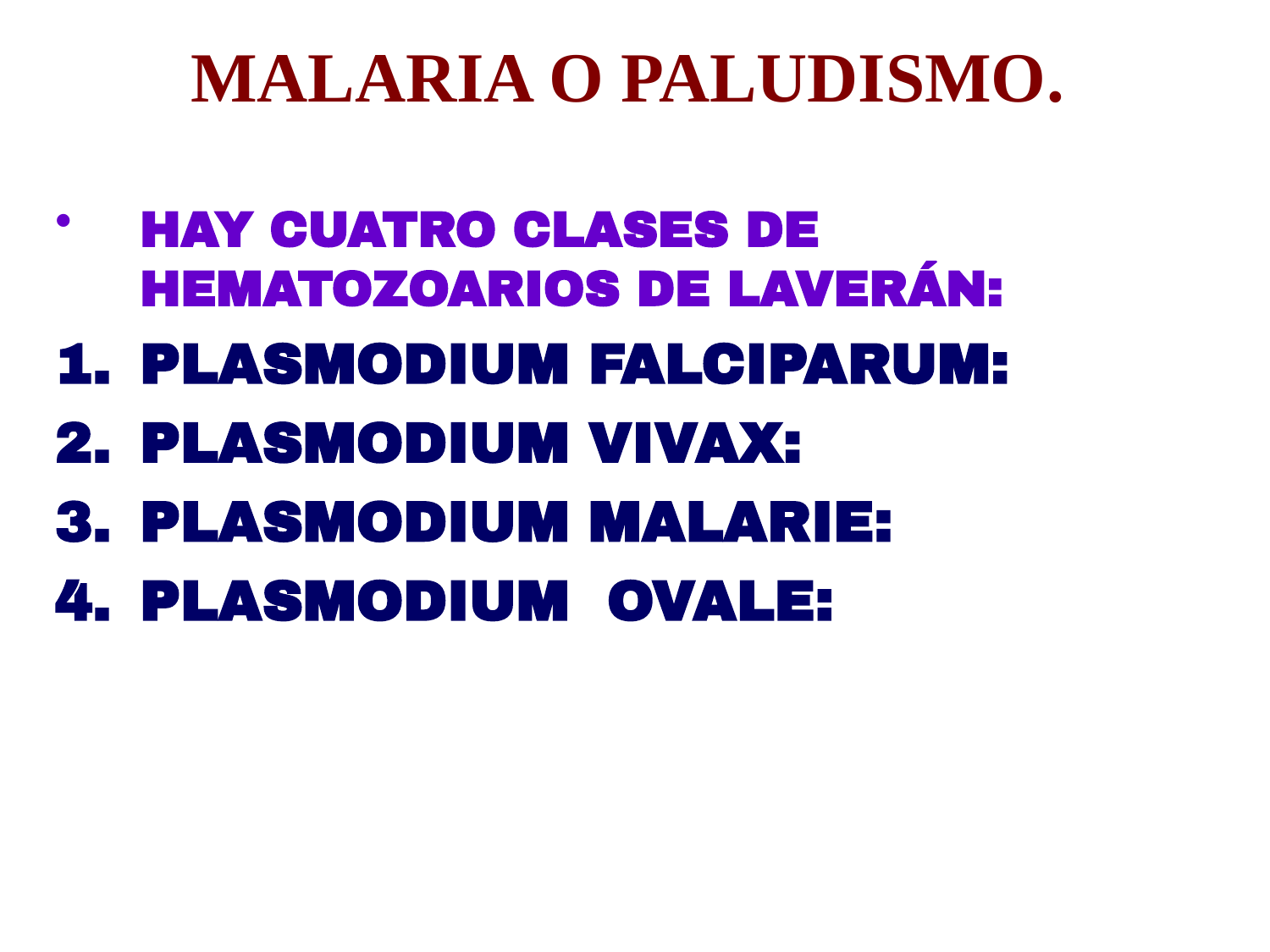

# MALARIA O PALUDISMO.
HAY CUATRO CLASES DE HEMATOZOARIOS DE LAVERÁN:
PLASMODIUM FALCIPARUM:
PLASMODIUM VIVAX:
PLASMODIUM MALARIE:
PLASMODIUM  OVALE: